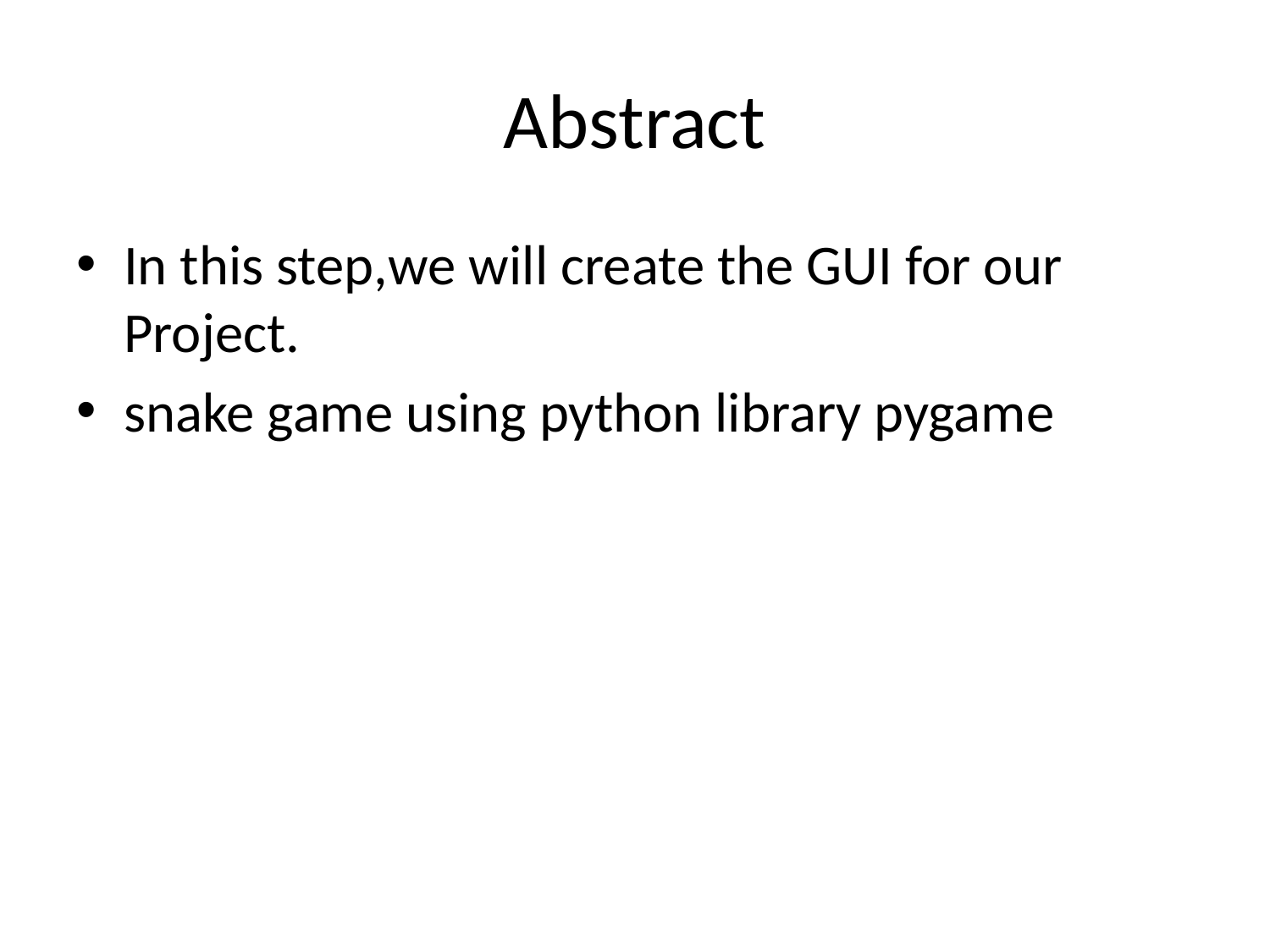

# Abstract
In this step,we will create the GUI for our Project.
snake game using python library pygame